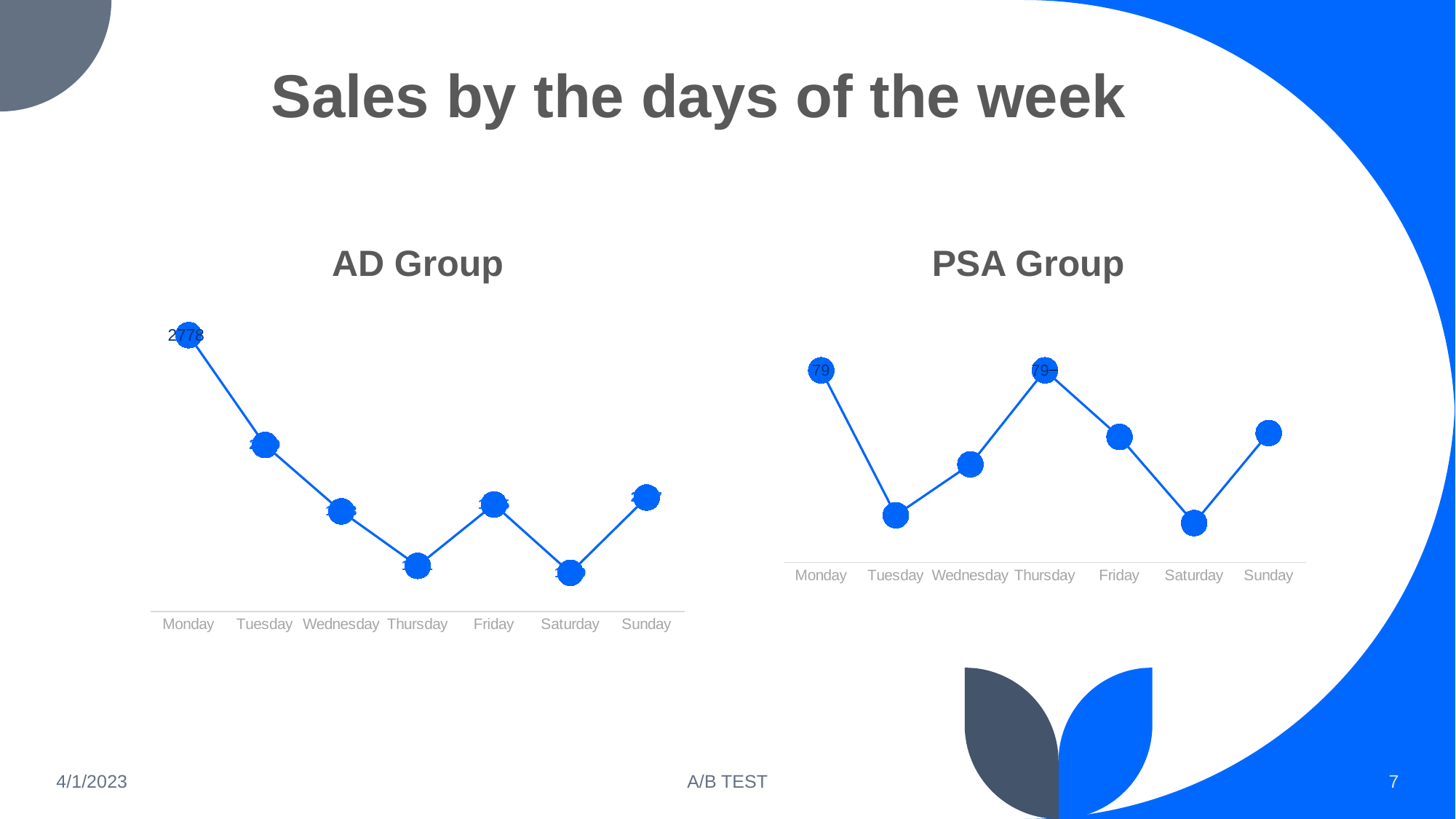

# Sales by the days of the week
AD Group
PSA Group

### Chart

| Category |  |
|---|---|
| Monday | 79.0 |
| Tuesday | 42.0 |
| Wednesday | 55.0 |
| Thursday | 79.0 |
| Friday | 62.0 |
| Saturday | 40.0 |
| Sunday | 63.0 |

### Chart

| Category |  |
|---|---|
| Monday | 2778.0 |
| Tuesday | 2270.0 |
| Wednesday | 1963.0 |
| Thursday | 1711.0 |
| Friday | 1995.0 |
| Saturday | 1679.0 |
| Sunday | 2027.0 |
4/1/2023
A/B TEST
7